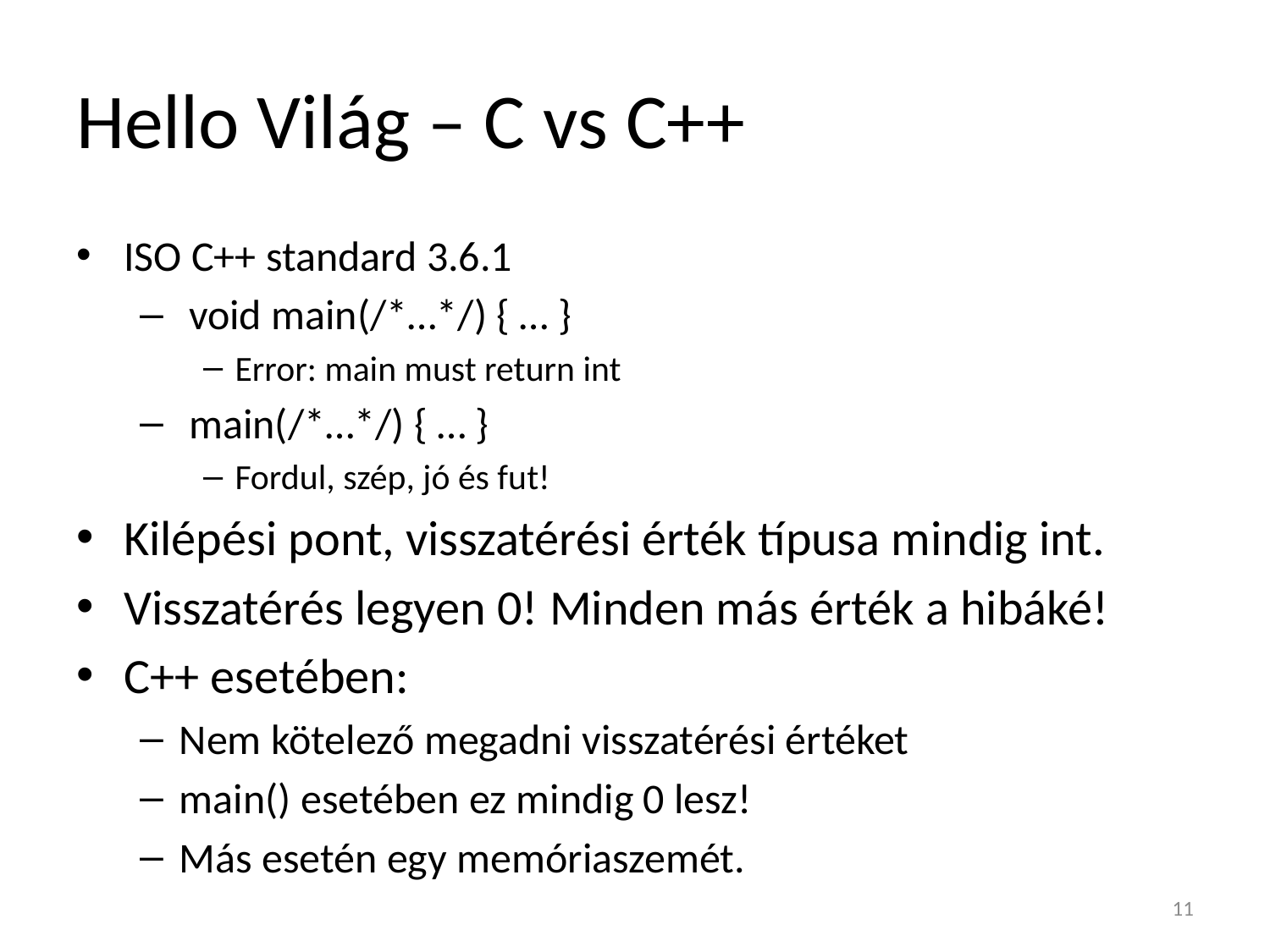

# Hello Világ – C vs C++
ISO C++ standard 3.6.1
 void main(/*…*/) { … }
Error: main must return int
 main(/*…*/) { … }
Fordul, szép, jó és fut!
Kilépési pont, visszatérési érték típusa mindig int.
Visszatérés legyen 0! Minden más érték a hibáké!
C++ esetében:
Nem kötelező megadni visszatérési értéket
main() esetében ez mindig 0 lesz!
Más esetén egy memóriaszemét.

11